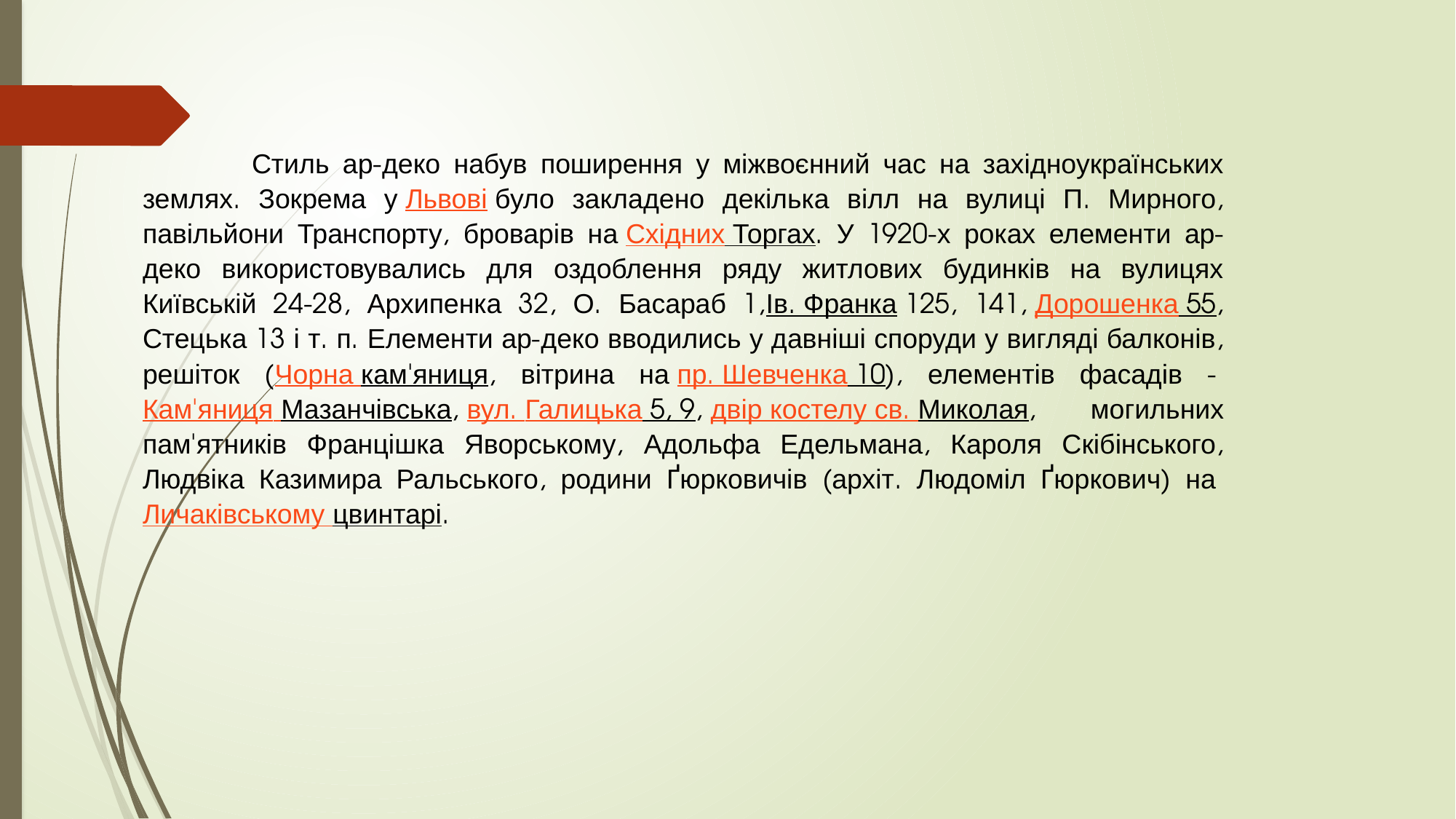

Стиль ар-деко набув поширення у міжвоєнний час на західноукраїнських землях. Зокрема у Львові було закладено декілька вілл на вулиці П. Мирного, павільйони Транспорту, броварів на Східних Торгах. У 1920-х роках елементи ар-деко використовувались для оздоблення ряду житлових будинків на вулицях Київській 24-28, Архипенка 32, О. Басараб 1,Ів. Франка 125, 141, Дорошенка 55, Стецька 13 і т. п. Елементи ар-деко вводились у давніші споруди у вигляді балконів, решіток (Чорна кам'яниця, вітрина на пр. Шевченка 10), елементів фасадів - Кам'яниця Мазанчівська, вул. Галицька 5, 9, двір костелу св. Миколая, могильних пам'ятників Францішка Яворському, Адольфа Едельмана, Кароля Скібінського, Людвіка Казимира Ральського, родини Ґюрковичів (архіт. Людоміл Ґюркович) на Личаківському цвинтарі.